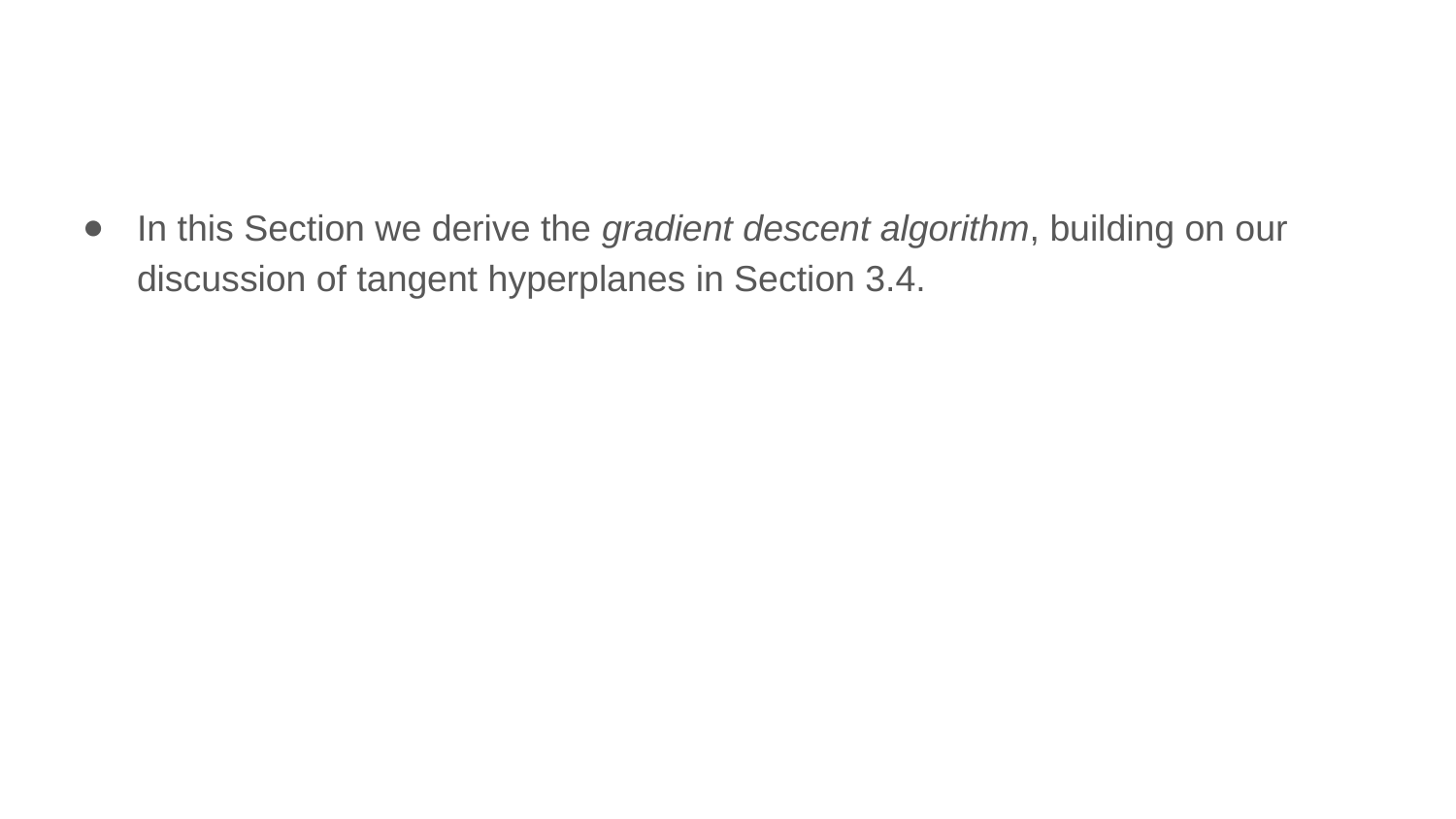

In this Section we derive the gradient descent algorithm, building on our discussion of tangent hyperplanes in Section 3.4.